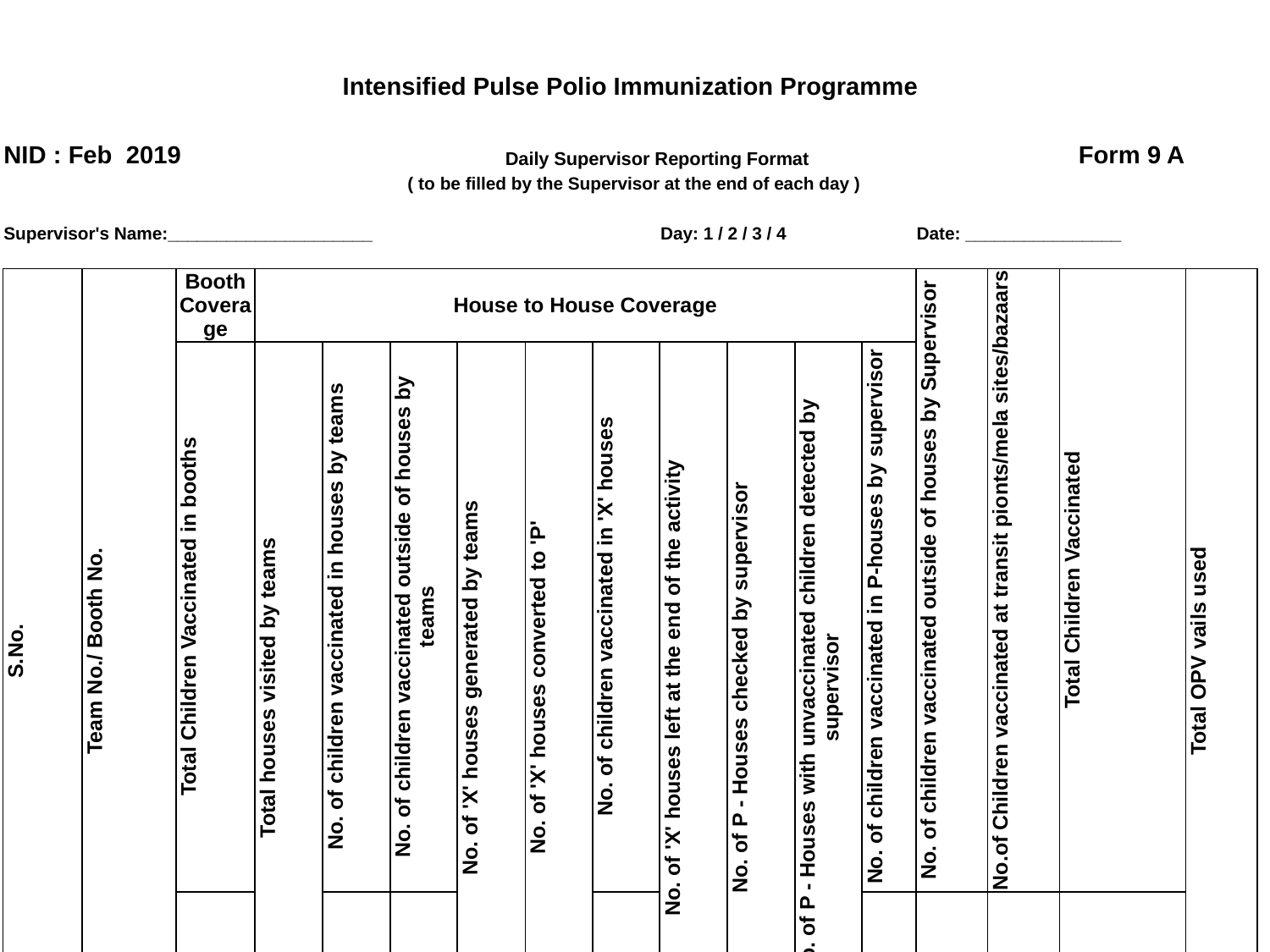

| Intensified Pulse Polio Immunization Programme |  |  |  |  |  |  |  |  |  |  |  |  |  |  |  |  |
| --- | --- | --- | --- | --- | --- | --- | --- | --- | --- | --- | --- | --- | --- | --- | --- | --- |
| NID : Feb 2019 |  |  | Daily Supervisor Reporting Format |  |  |  |  |  |  |  |  |  |  |  | Form 9 A |  |
|  | ( to be filled by the Supervisor at the end of each day ) |  |  |  |  |  |  |  |  |  |  |  |  |  |  |  |
|  |  |  |  |  |  |  |  |  |  |  |  |  |  |  |  |  |
| Supervisor's Name:\_\_\_\_\_\_\_\_\_\_\_\_\_\_\_\_\_\_\_\_\_ |  |  |  |  |  |  |  |  | Day: 1 / 2 / 3 / 4 |  |  |  | Date: \_\_\_\_\_\_\_\_\_\_\_\_\_\_\_\_ |  |  |  |
|  |  |  |  |  |  |  |  |  |  |  |  |  |  |  |  |  |
| S.No. | Team No./ Booth No. | Booth Coverage | House to House Coverage |  |  |  |  |  |  |  |  |  | No. of children vaccinated outside of houses by Supervisor | No.of Children vaccinated at transit pionts/mela sites/bazaars | Total Children Vaccinated | Total OPV vails used |
|  |  | Total Children Vaccinated in booths | Total houses visited by teams | No. of children vaccinated in houses by teams | No. of children vaccinated outside of houses by teams | No. of 'X' houses generated by teams | No. of 'X' houses converted to 'P' | No. of children vaccinated in 'X' houses | No. of 'X' houses left at the end of the activity | No. of P - Houses checked by supervisor | No. of P - Houses with unvaccinated children detected by supervisor | No. of children vaccinated in P-houses by supervisor |  |  |  |  |
|  |  | (1) |  | (2) | (3) |  |  | (4) |  |  |  | (5) | (6) | (7) | (1+2+3+4+5+6+7) |  |